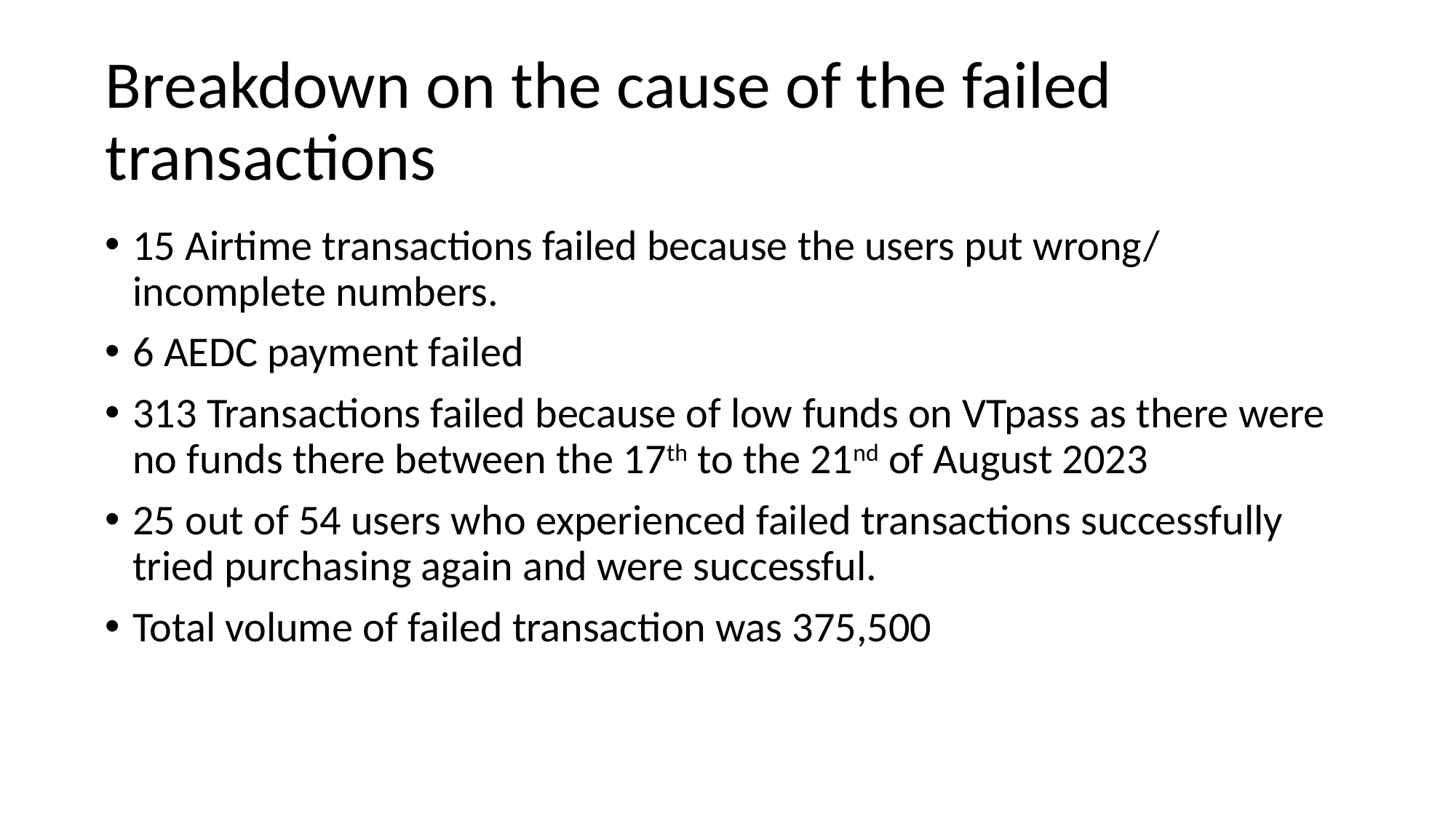

# Breakdown on the cause of the failed transactions
15 Airtime transactions failed because the users put wrong/ incomplete numbers.
6 AEDC payment failed
313 Transactions failed because of low funds on VTpass as there were no funds there between the 17th to the 21nd of August 2023
25 out of 54 users who experienced failed transactions successfully tried purchasing again and were successful.
Total volume of failed transaction was 375,500